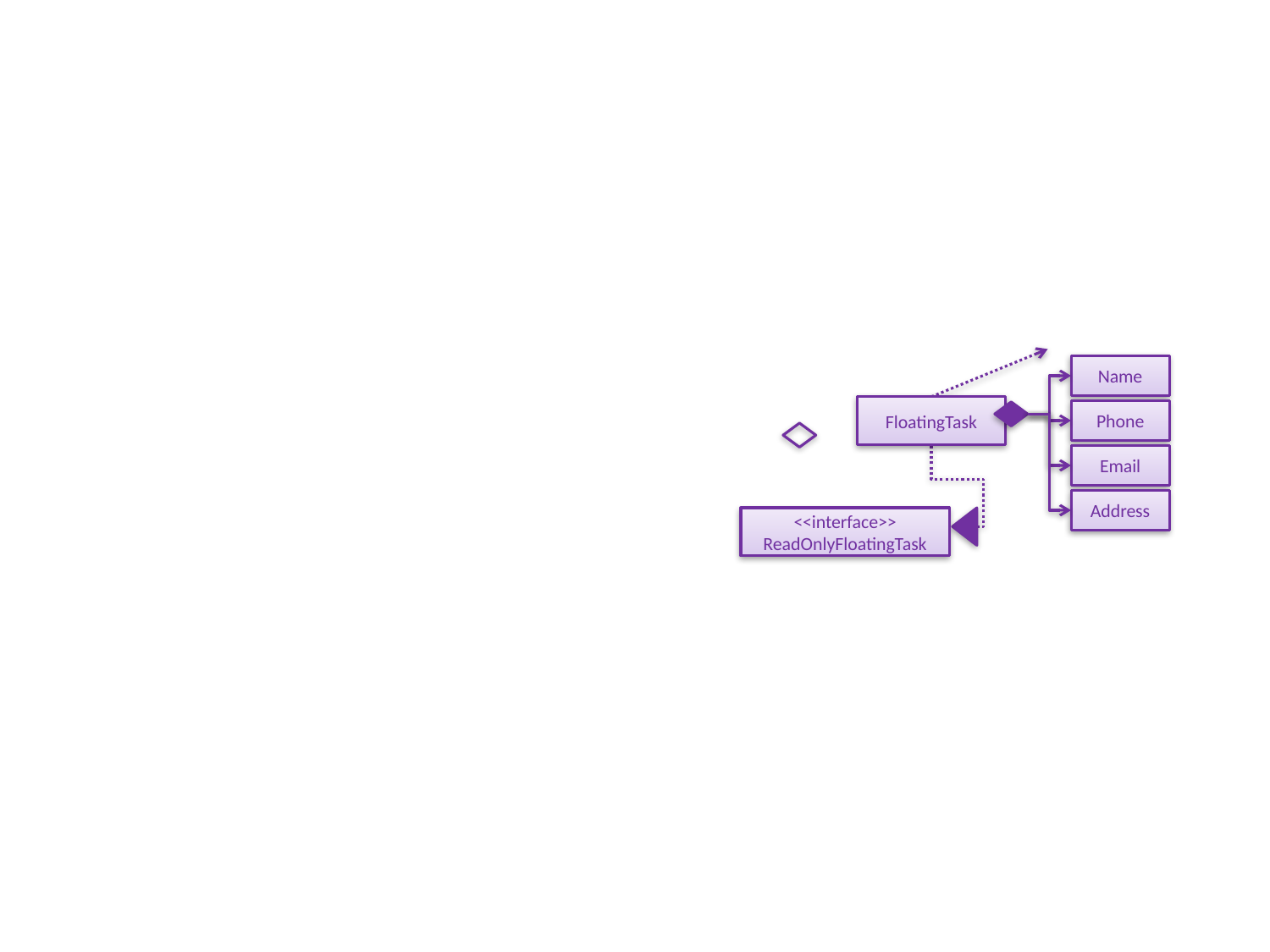

Name
FloatingTask
Phone

Email
Address
<<interface>>
ReadOnlyFloatingTask